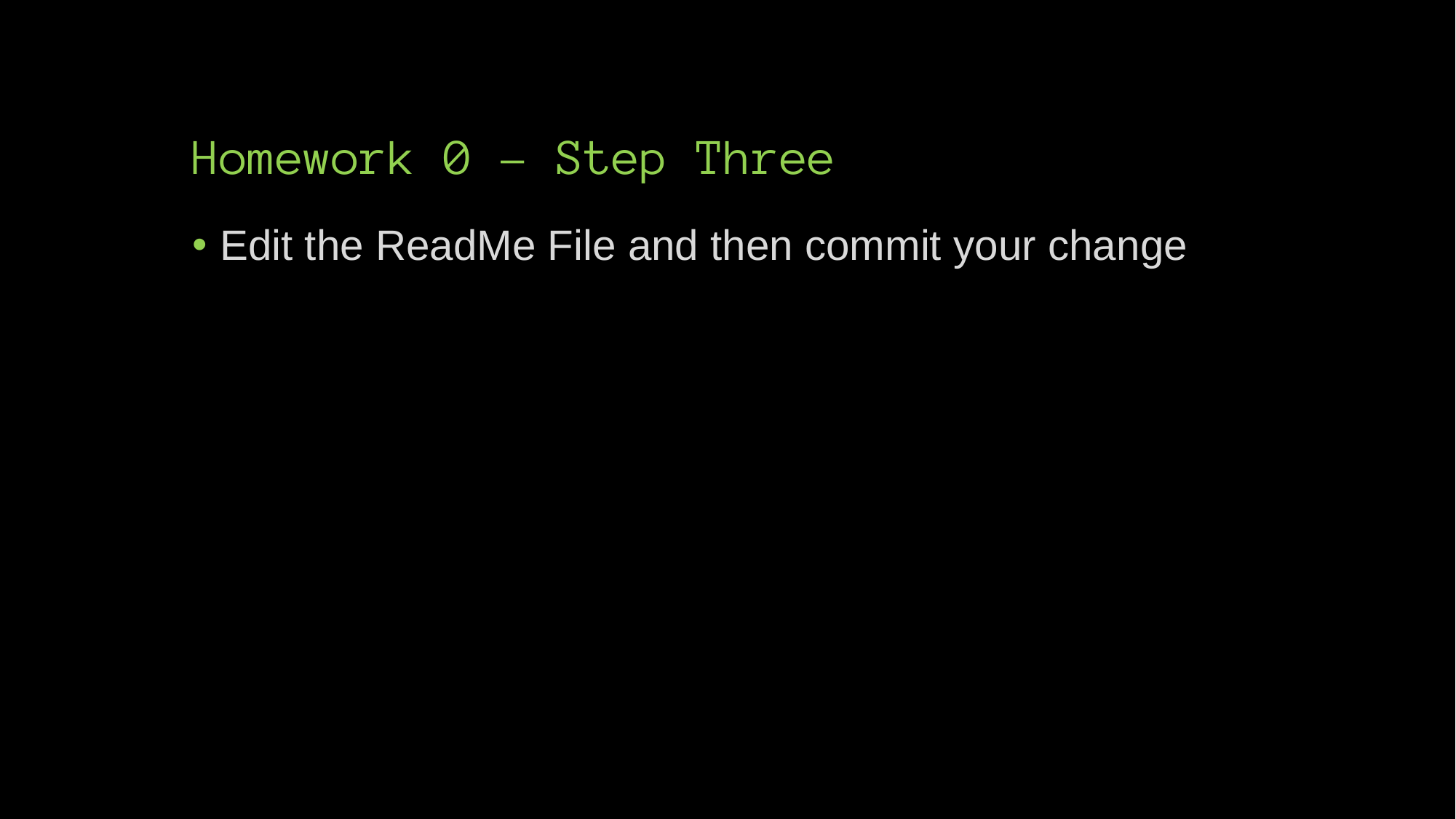

# Homework 0 – Step Three
Edit the ReadMe File and then commit your change